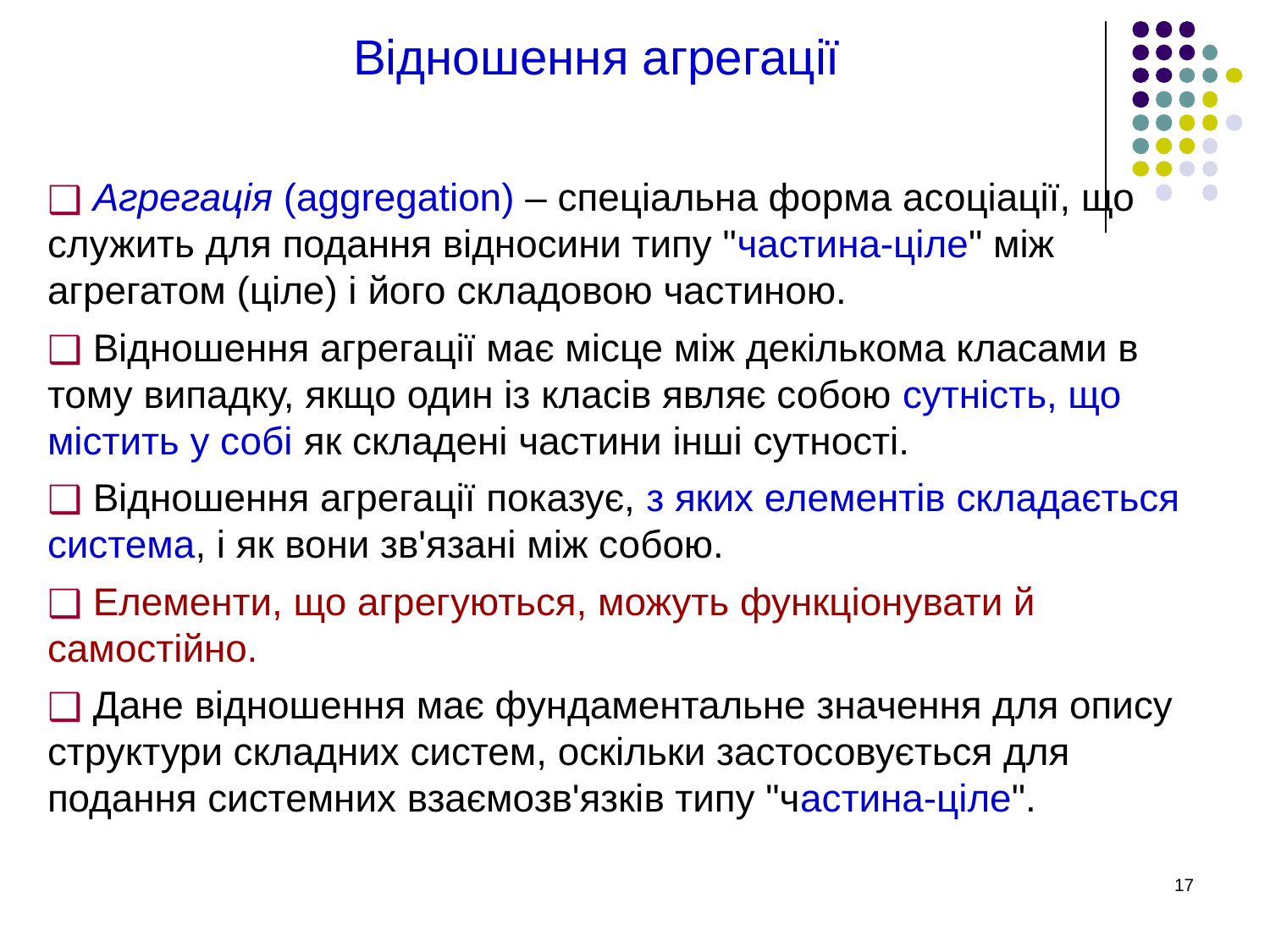

Відношення агрегації
 Агрегація (aggregation) – спеціальна форма асоціації, що служить для подання відносини типу "частина-ціле" між агрегатом (ціле) і його складовою частиною.
 Відношення агрегації має місце між декількома класами в тому випадку, якщо один із класів являє собою сутність, що містить у собі як складені частини інші сутності.
 Відношення агрегації показує, з яких елементів складається система, і як вони зв'язані між собою.
 Елементи, що агрегуються, можуть функціонувати й самостійно.
 Дане відношення має фундаментальне значення для опису структури складних систем, оскільки застосовується для подання системних взаємозв'язків типу "частина-ціле".

17